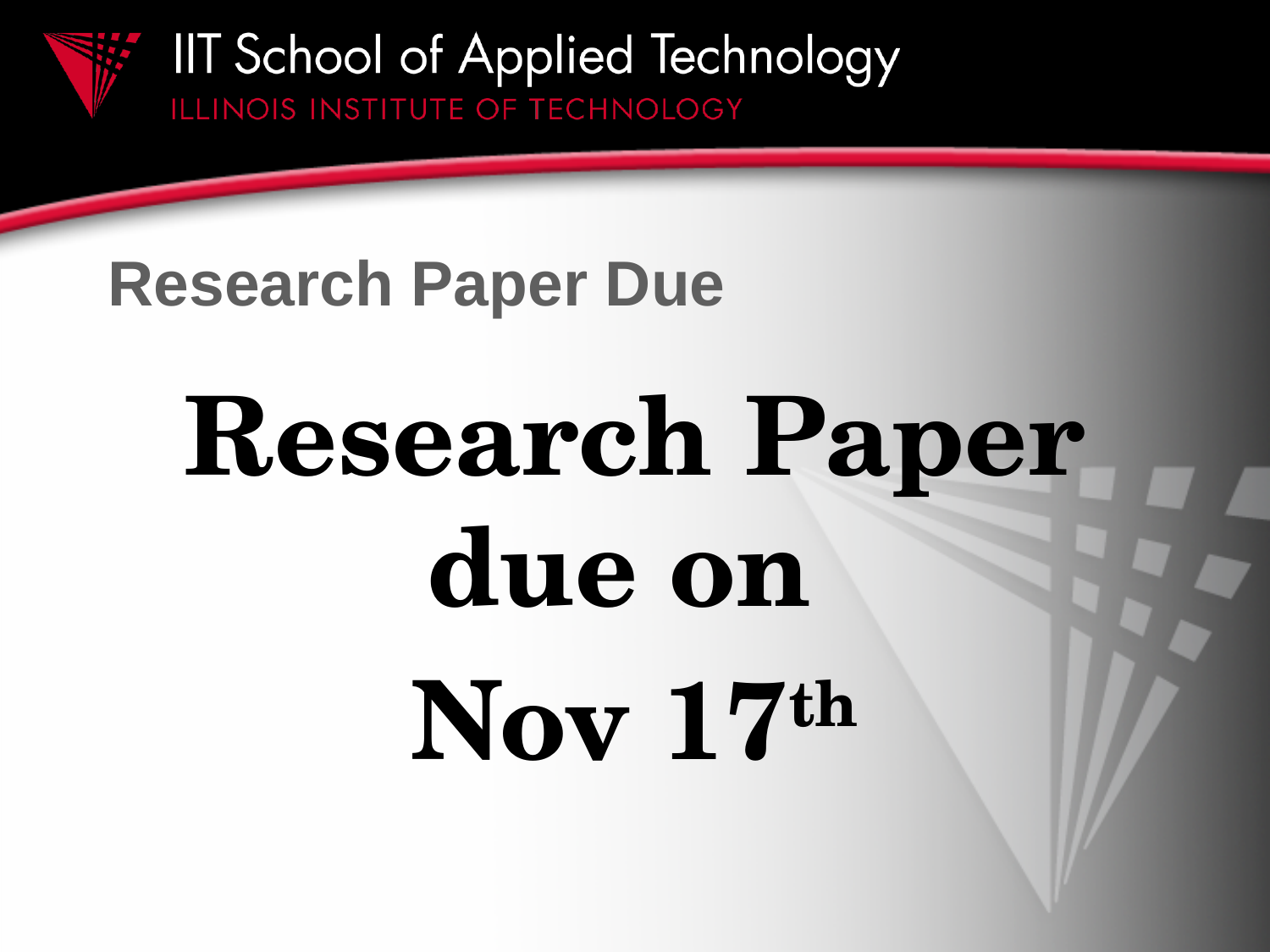

# Research Paper Due
Research Paper due on
Nov 17th